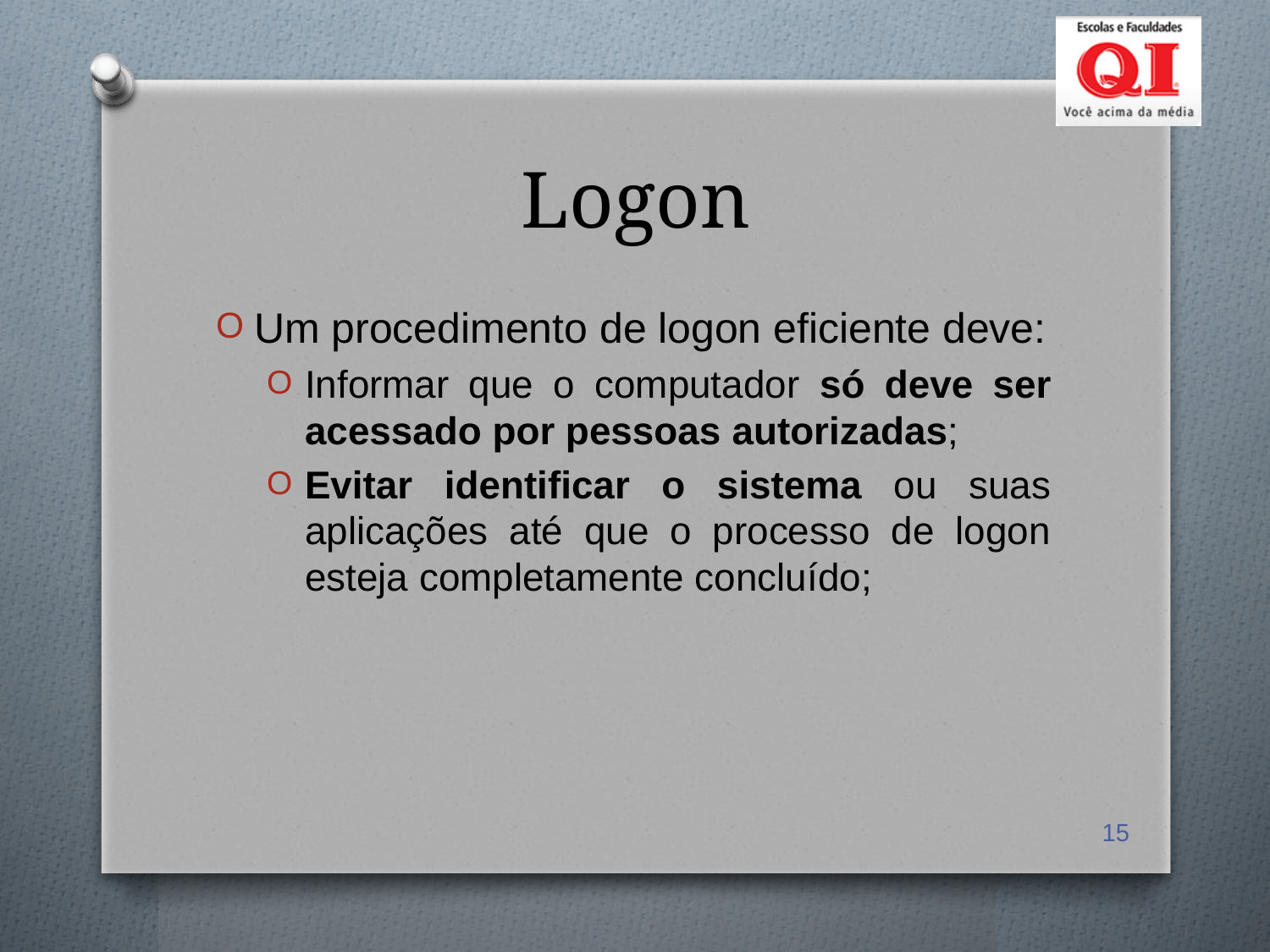

# Logon
Um procedimento de logon eficiente deve:
Informar que o computador só deve ser acessado por pessoas autorizadas;
Evitar identificar o sistema ou suas aplicações até que o processo de logon esteja completamente concluído;
15